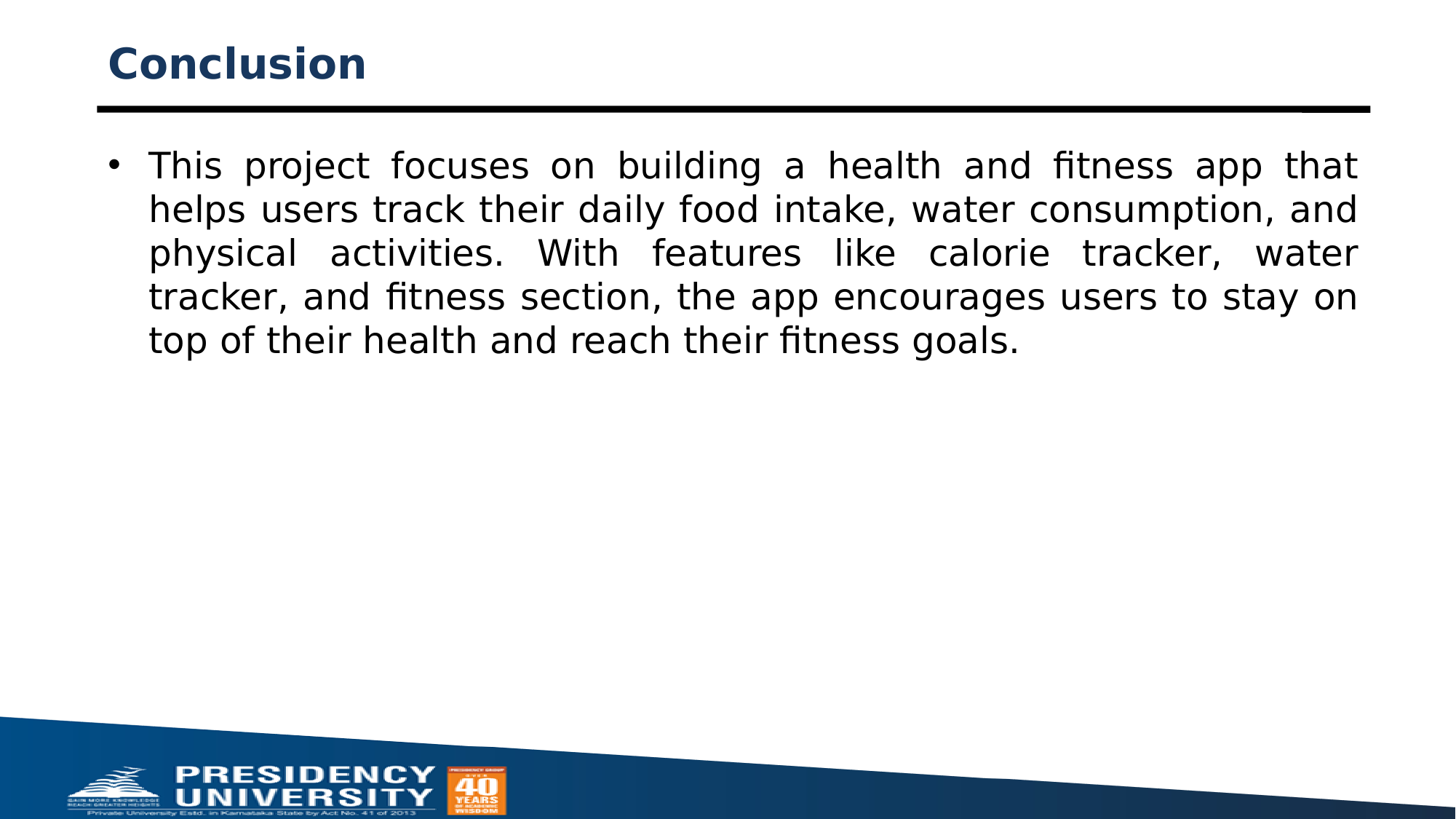

# Conclusion
This project focuses on building a health and fitness app that helps users track their daily food intake, water consumption, and physical activities. With features like calorie tracker, water tracker, and fitness section, the app encourages users to stay on top of their health and reach their fitness goals.